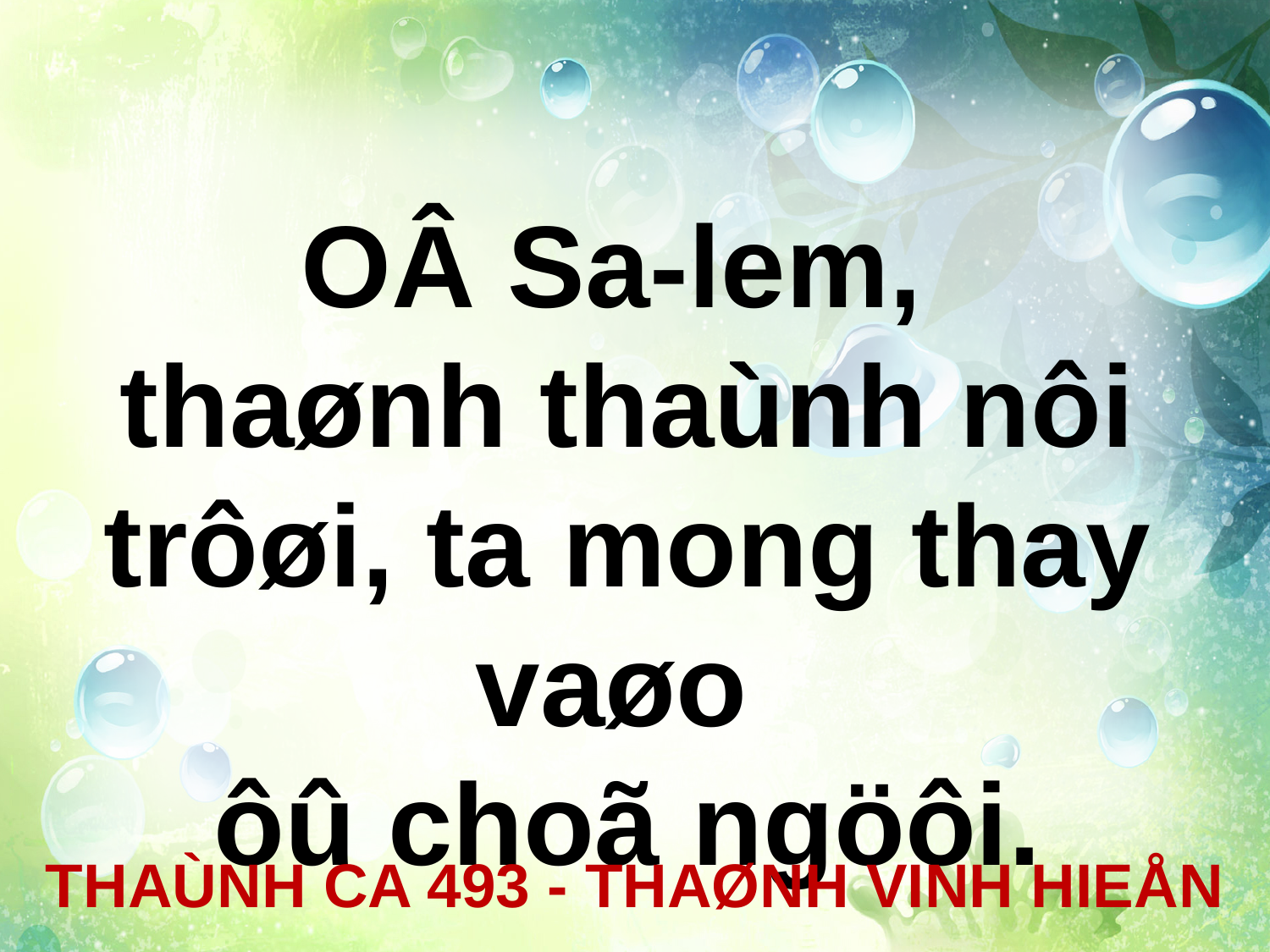

OÂ Sa-lem,
thaønh thaùnh nôi trôøi, ta mong thay vaøo
ôû choã ngöôi.
THAÙNH CA 493 - THAØNH VINH HIEÅN